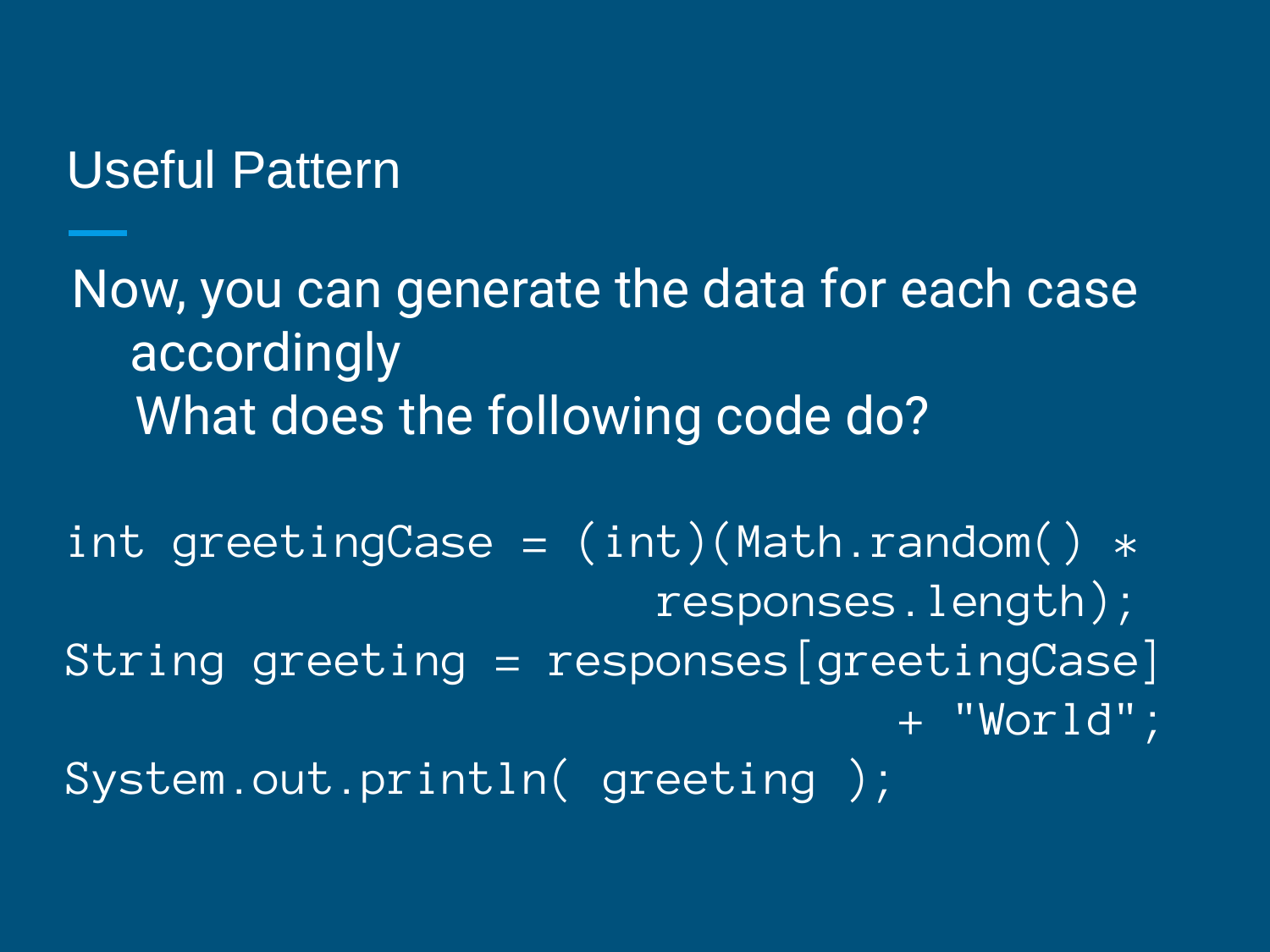

# Useful Pattern
Now, you can generate the data for each case accordingly
What does the following code do?
int greetingCase = (int)(Math.random() *
                      responses.length);
String greeting = responses[greetingCase]
                               + "World";
System.out.println( greeting );